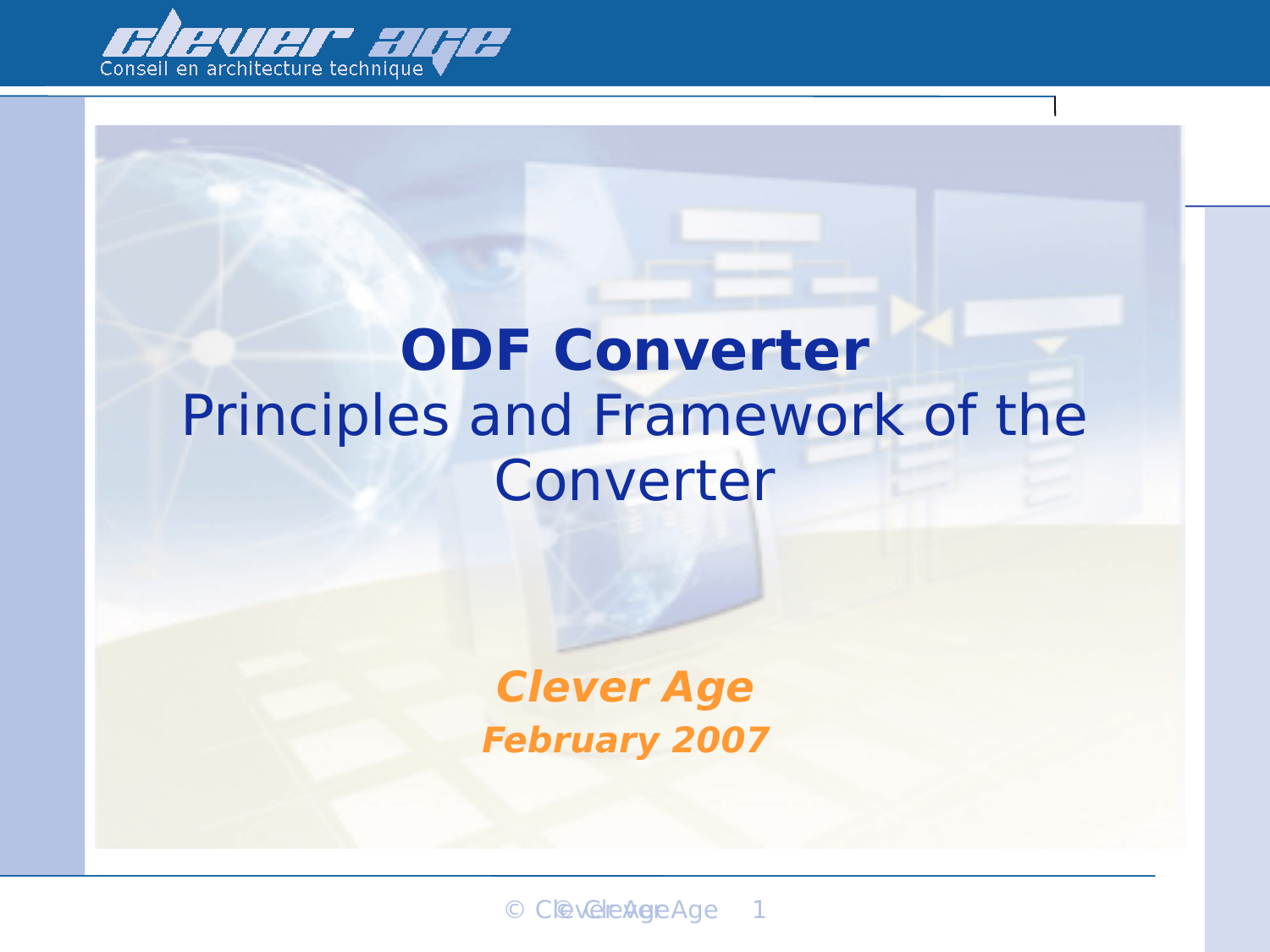

ODF Converter
Principles and Framework of the Converter
Clever Age
February 2007